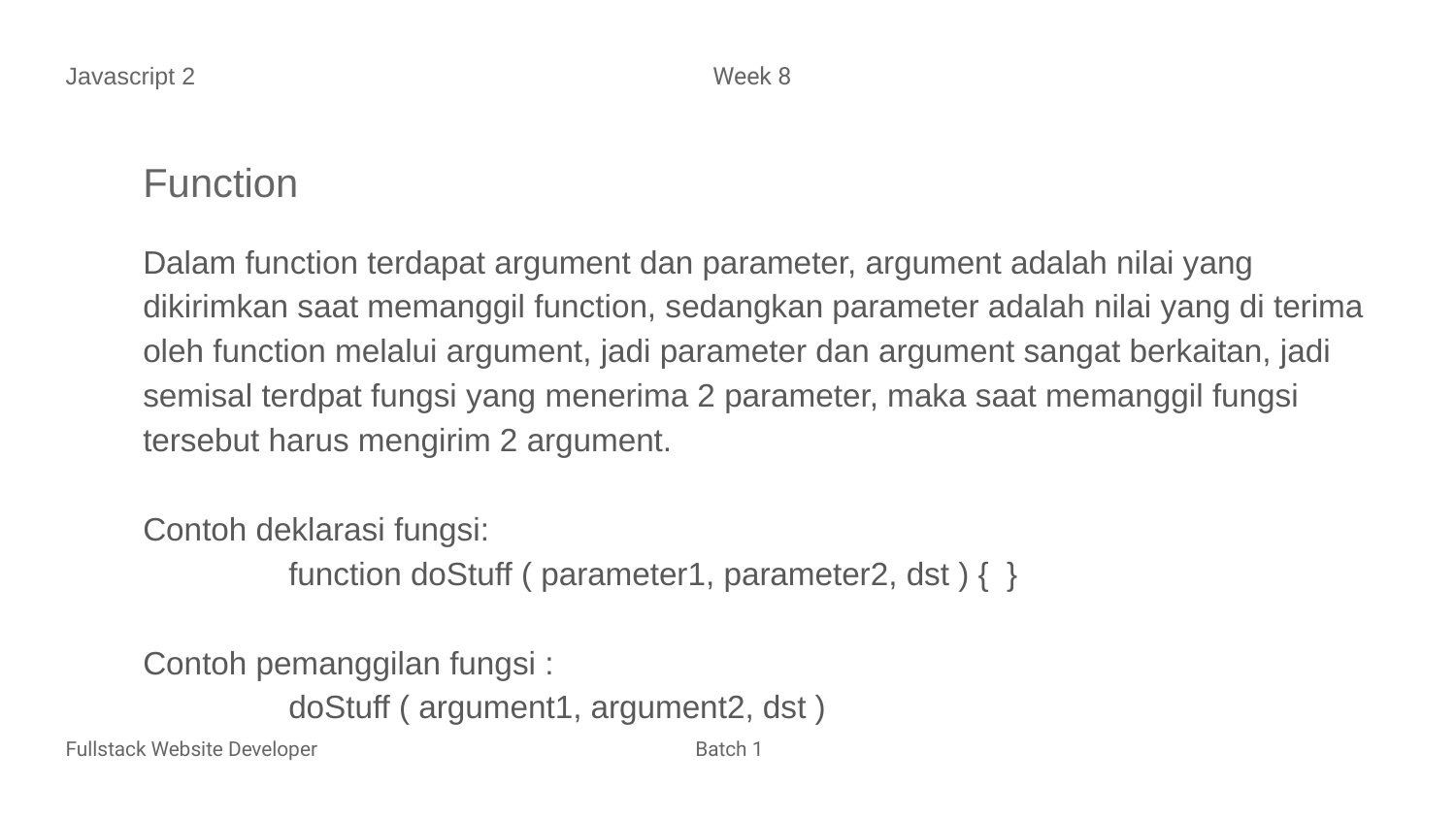

Javascript 2
Week 8
Function
Dalam function terdapat argument dan parameter, argument adalah nilai yang dikirimkan saat memanggil function, sedangkan parameter adalah nilai yang di terima oleh function melalui argument, jadi parameter dan argument sangat berkaitan, jadi semisal terdpat fungsi yang menerima 2 parameter, maka saat memanggil fungsi tersebut harus mengirim 2 argument.

Contoh deklarasi fungsi:
	function doStuff ( parameter1, parameter2, dst ) {  }

Contoh pemanggilan fungsi :
	doStuff ( argument1, argument2, dst )
Fullstack Website Developer
Batch 1